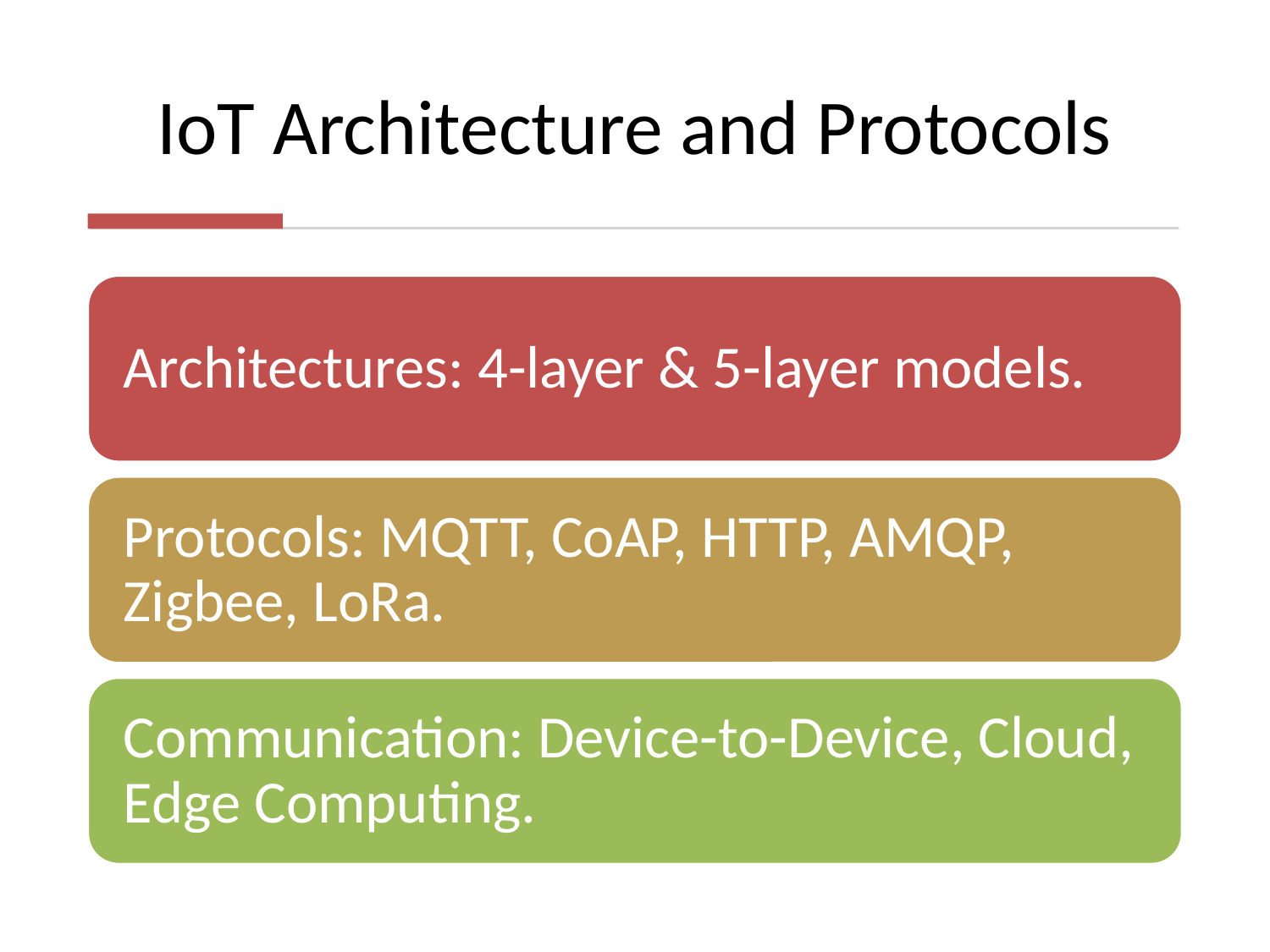

# IoT Architecture and Protocols

Architectures: 4-layer & 5-layer models.
Protocols: MQTT, CoAP, HTTP, AMQP, Zigbee, LoRa.
Communication: Device-to-Device, Cloud, Edge Computing.